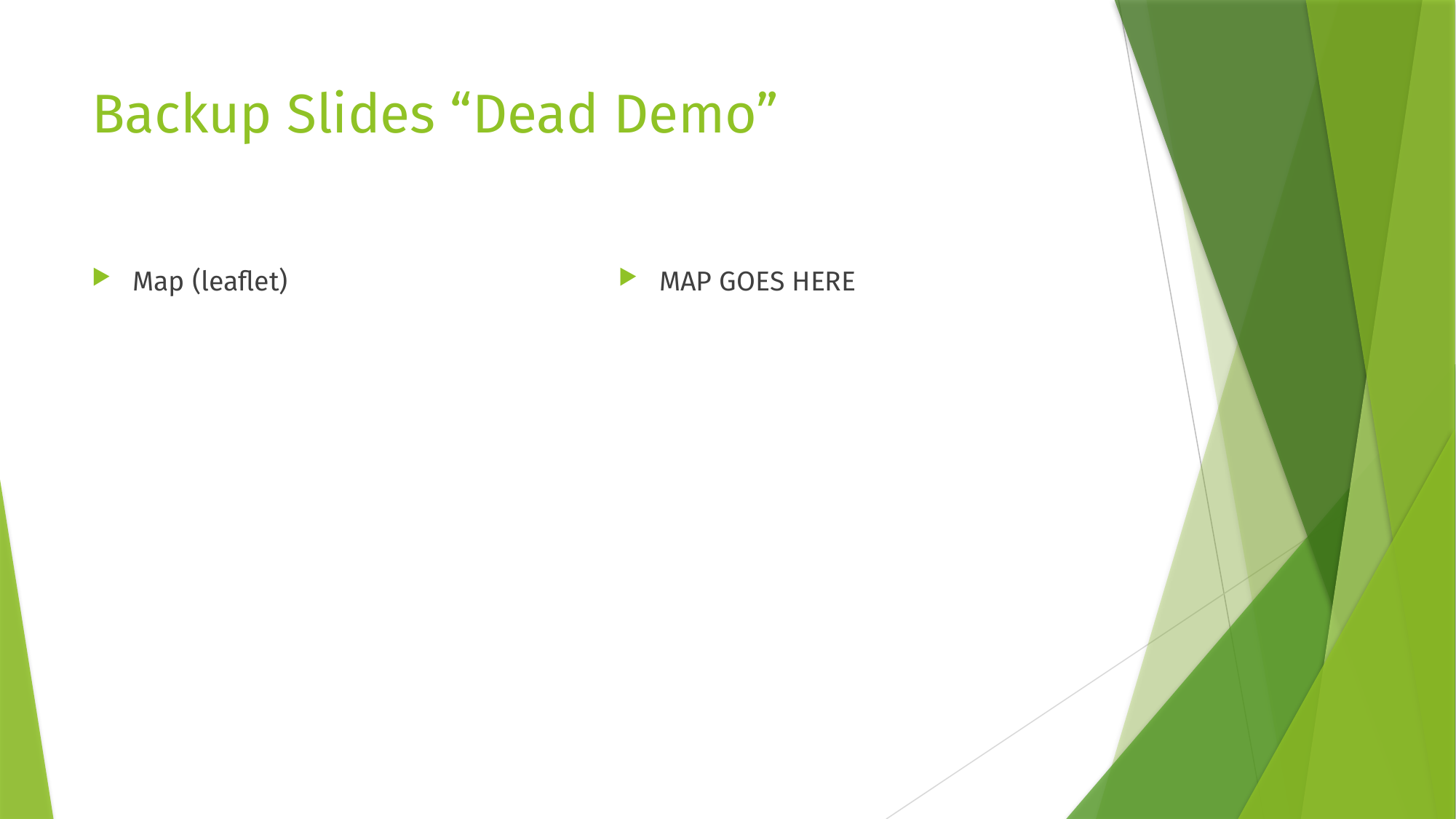

# Backup Slides “Dead Demo”
Map (leaflet)
MAP GOES HERE